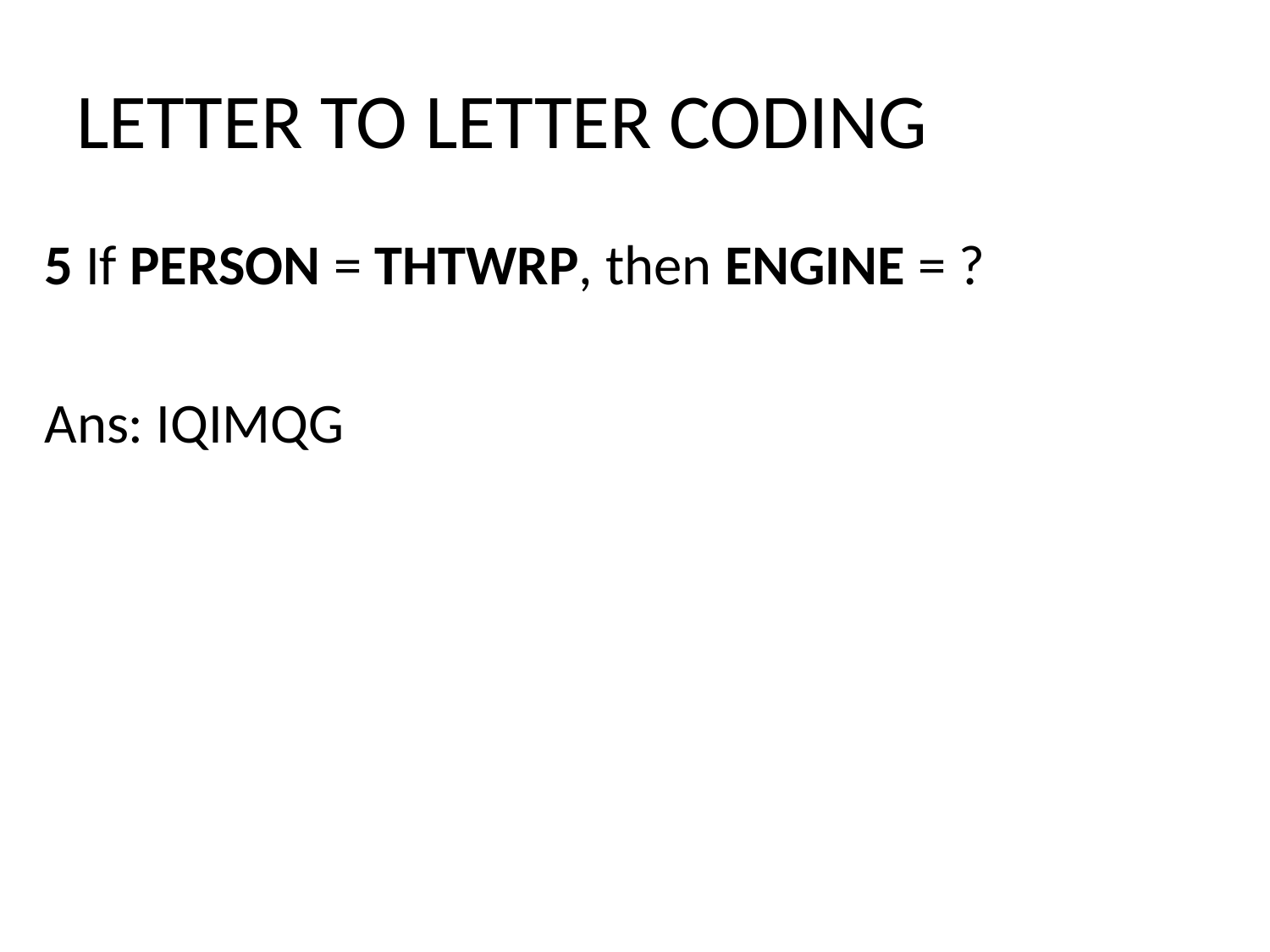

# LETTER TO LETTER CODING
5 If PERSON = THTWRP, then ENGINE = ?

Ans: IQIMQG